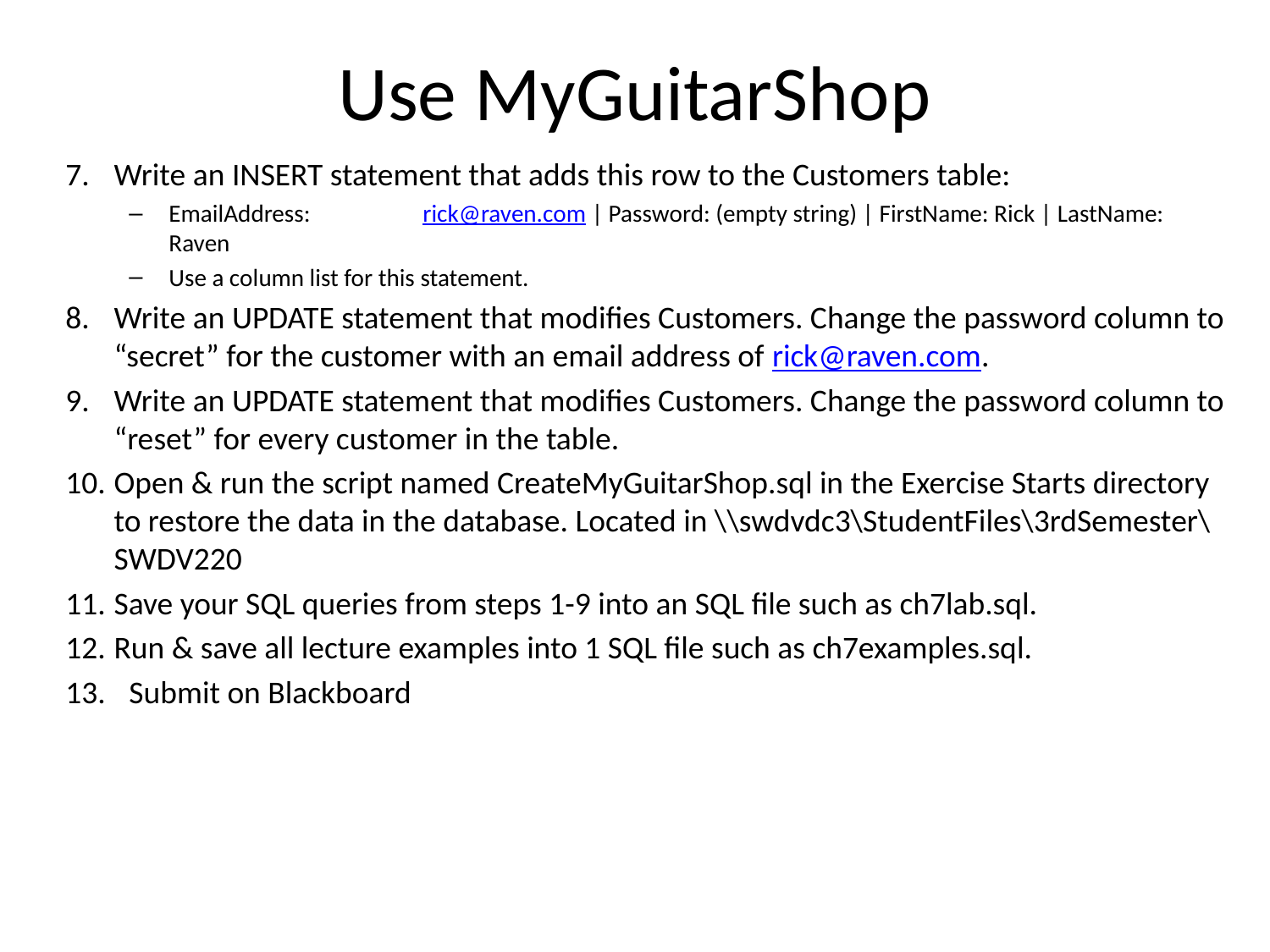

# Use MyGuitarShop
Write an INSERT statement that adds this row to the Customers table:
EmailAddress:	rick@raven.com | Password: (empty string) | FirstName: Rick | LastName: Raven
Use a column list for this statement.
Write an UPDATE statement that modifies Customers. Change the password column to “secret” for the customer with an email address of rick@raven.com.
Write an UPDATE statement that modifies Customers. Change the password column to “reset” for every customer in the table.
Open & run the script named CreateMyGuitarShop.sql in the Exercise Starts directory to restore the data in the database. Located in \\swdvdc3\StudentFiles\3rdSemester\SWDV220
Save your SQL queries from steps 1-9 into an SQL file such as ch7lab.sql.
Run & save all lecture examples into 1 SQL file such as ch7examples.sql.
Submit on Blackboard